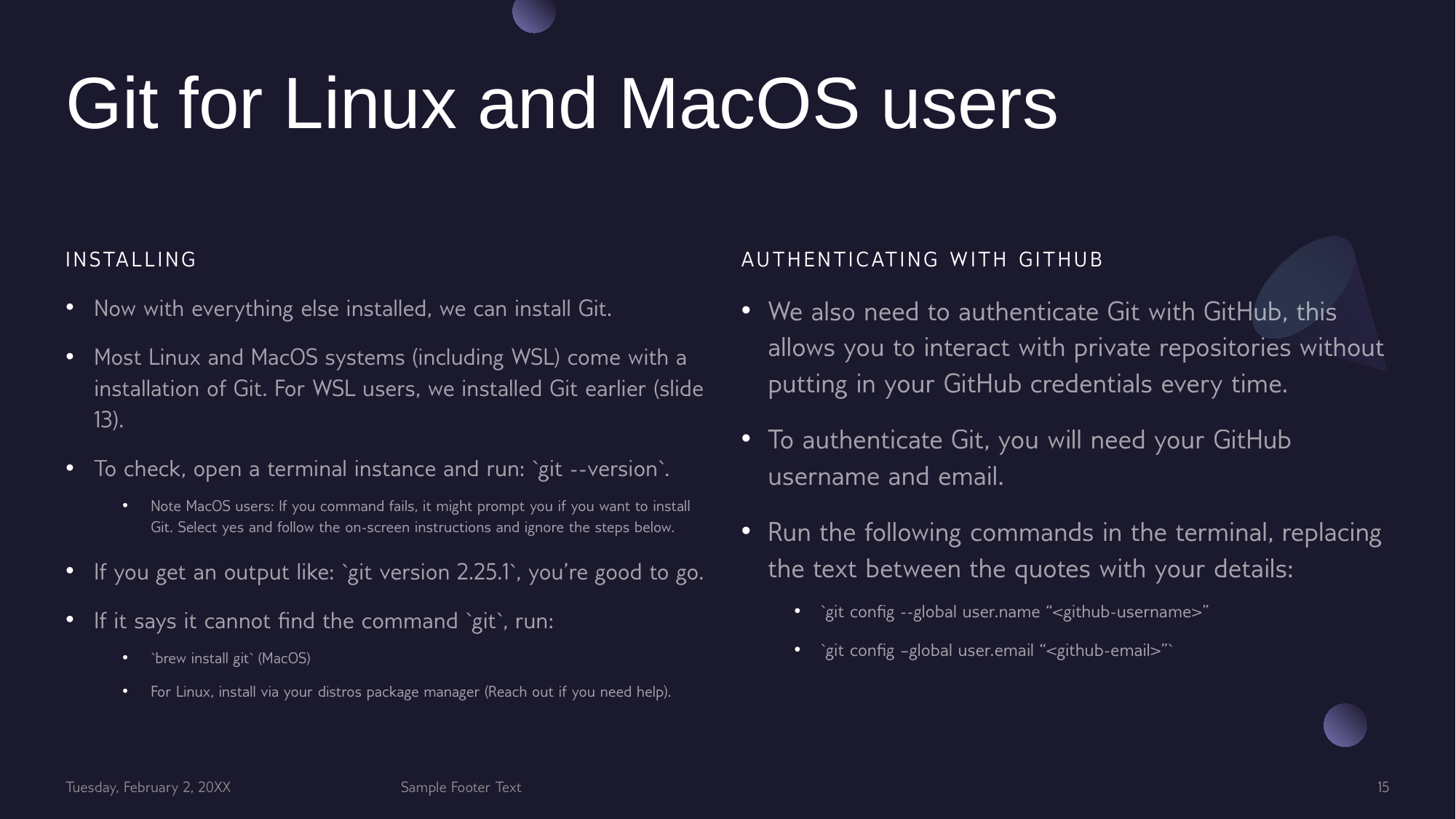

# Git for Linux and MacOS users
Installing
Authenticating with GitHub

Now with everything else installed, we can install Git.
Most Linux and MacOS systems (including WSL) come with a installation of Git. For WSL users, we installed Git earlier (slide 13).
To check, open a terminal instance and run: `git --version`.
Note MacOS users: If you command fails, it might prompt you if you want to install Git. Select yes and follow the on-screen instructions and ignore the steps below.
If you get an output like: `git version 2.25.1`, you’re good to go.
If it says it cannot find the command `git`, run:
`brew install git` (MacOS)
For Linux, install via your distros package manager (Reach out if you need help).
We also need to authenticate Git with GitHub, this allows you to interact with private repositories without putting in your GitHub credentials every time.
To authenticate Git, you will need your GitHub username and email.
Run the following commands in the terminal, replacing the text between the quotes with your details:
`git config --global user.name “<github-username>”
`git config –global user.email “<github-email>”`
Tuesday, February 2, 20XX
Sample Footer Text
15